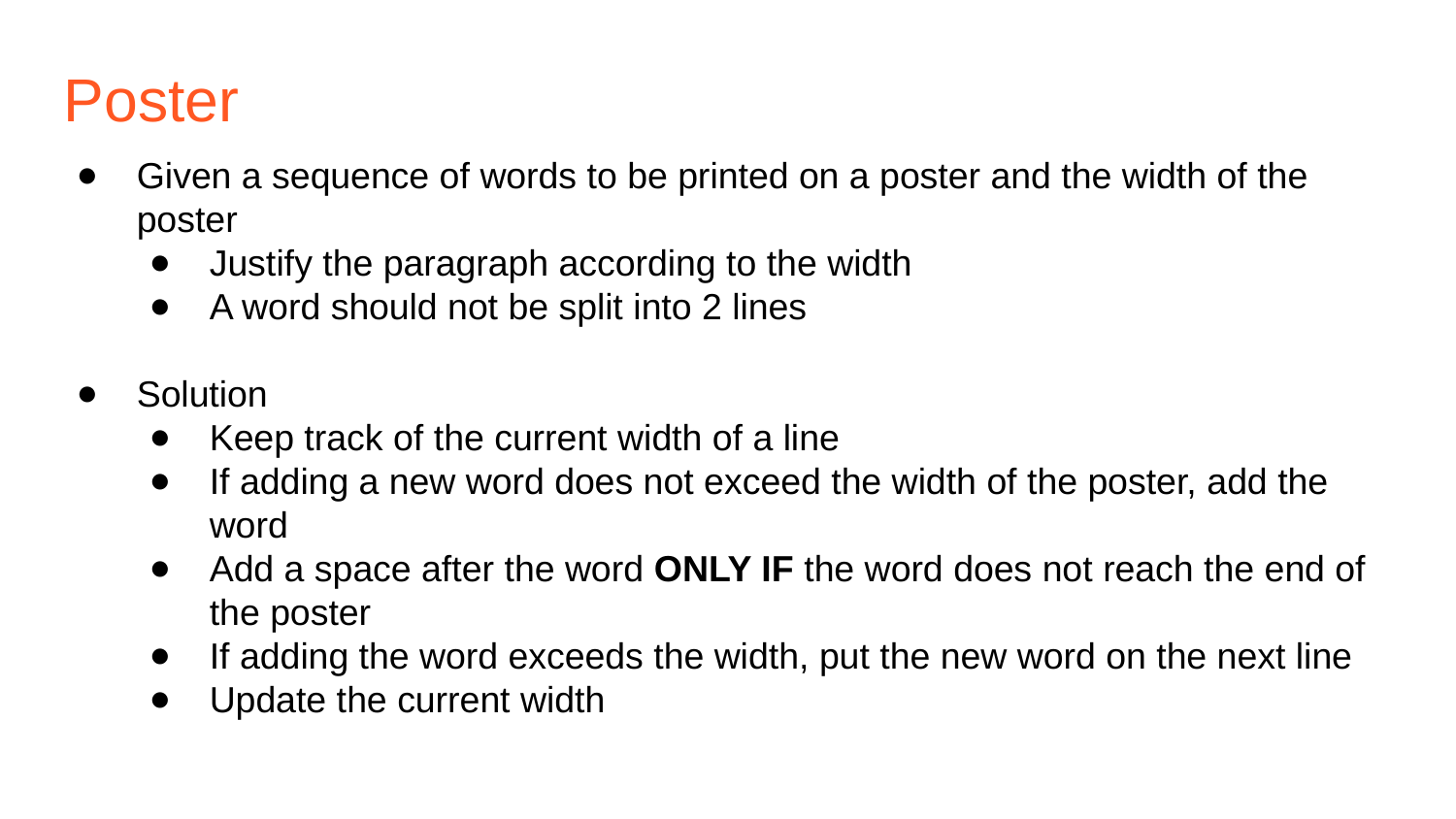

Poster
Given a sequence of words to be printed on a poster and the width of the poster
Justify the paragraph according to the width
A word should not be split into 2 lines

Solution
Keep track of the current width of a line
If adding a new word does not exceed the width of the poster, add the word
Add a space after the word ONLY IF the word does not reach the end of the poster
If adding the word exceeds the width, put the new word on the next line
Update the current width